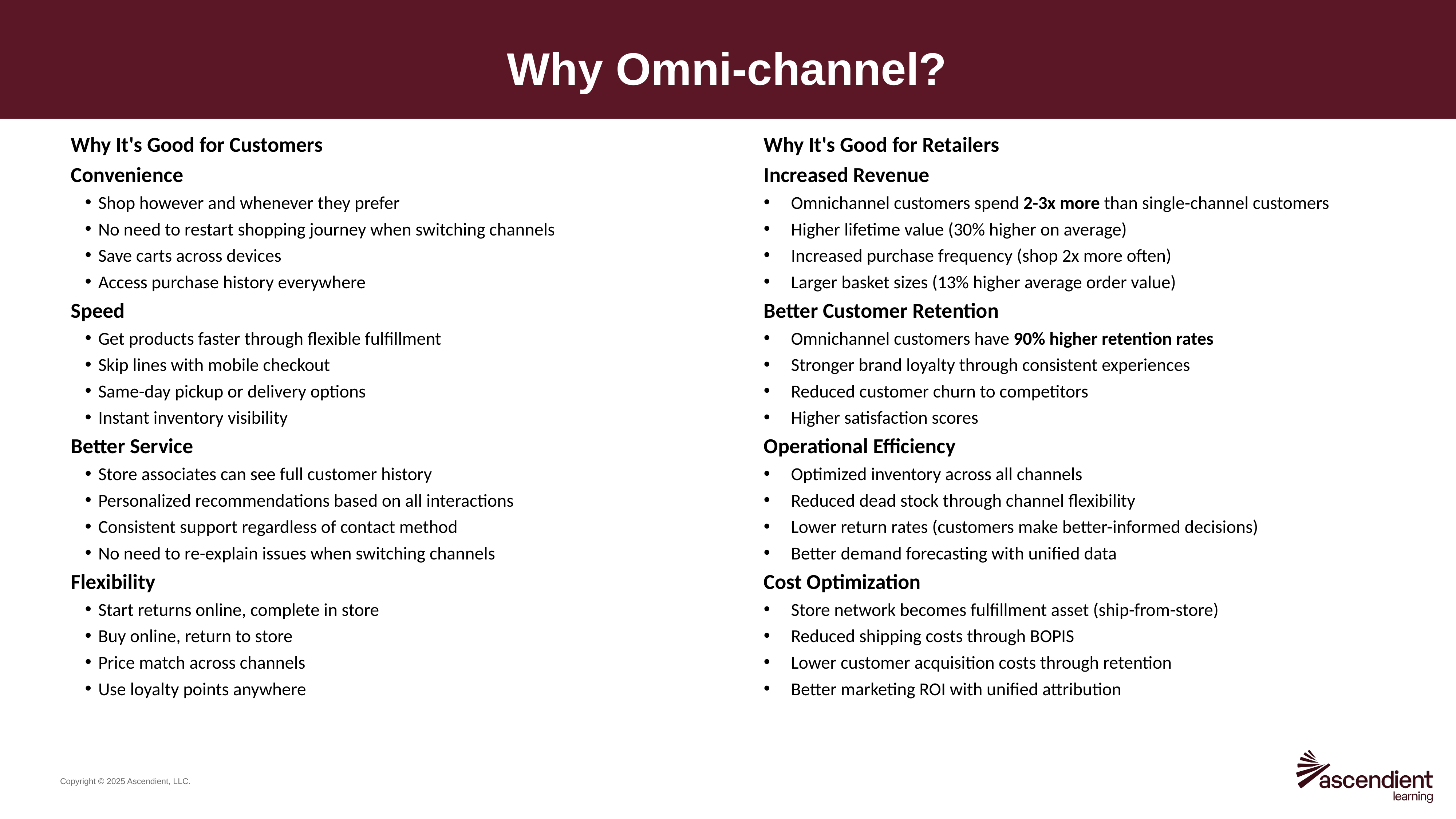

# Why Omni-channel?
Why It's Good for Customers
Convenience
Shop however and whenever they prefer
No need to restart shopping journey when switching channels
Save carts across devices
Access purchase history everywhere
Speed
Get products faster through flexible fulfillment
Skip lines with mobile checkout
Same-day pickup or delivery options
Instant inventory visibility
Better Service
Store associates can see full customer history
Personalized recommendations based on all interactions
Consistent support regardless of contact method
No need to re-explain issues when switching channels
Flexibility
Start returns online, complete in store
Buy online, return to store
Price match across channels
Use loyalty points anywhere
Why It's Good for Retailers
Increased Revenue
Omnichannel customers spend 2-3x more than single-channel customers
Higher lifetime value (30% higher on average)
Increased purchase frequency (shop 2x more often)
Larger basket sizes (13% higher average order value)
Better Customer Retention
Omnichannel customers have 90% higher retention rates
Stronger brand loyalty through consistent experiences
Reduced customer churn to competitors
Higher satisfaction scores
Operational Efficiency
Optimized inventory across all channels
Reduced dead stock through channel flexibility
Lower return rates (customers make better-informed decisions)
Better demand forecasting with unified data
Cost Optimization
Store network becomes fulfillment asset (ship-from-store)
Reduced shipping costs through BOPIS
Lower customer acquisition costs through retention
Better marketing ROI with unified attribution
Copyright © 2025 Ascendient, LLC.